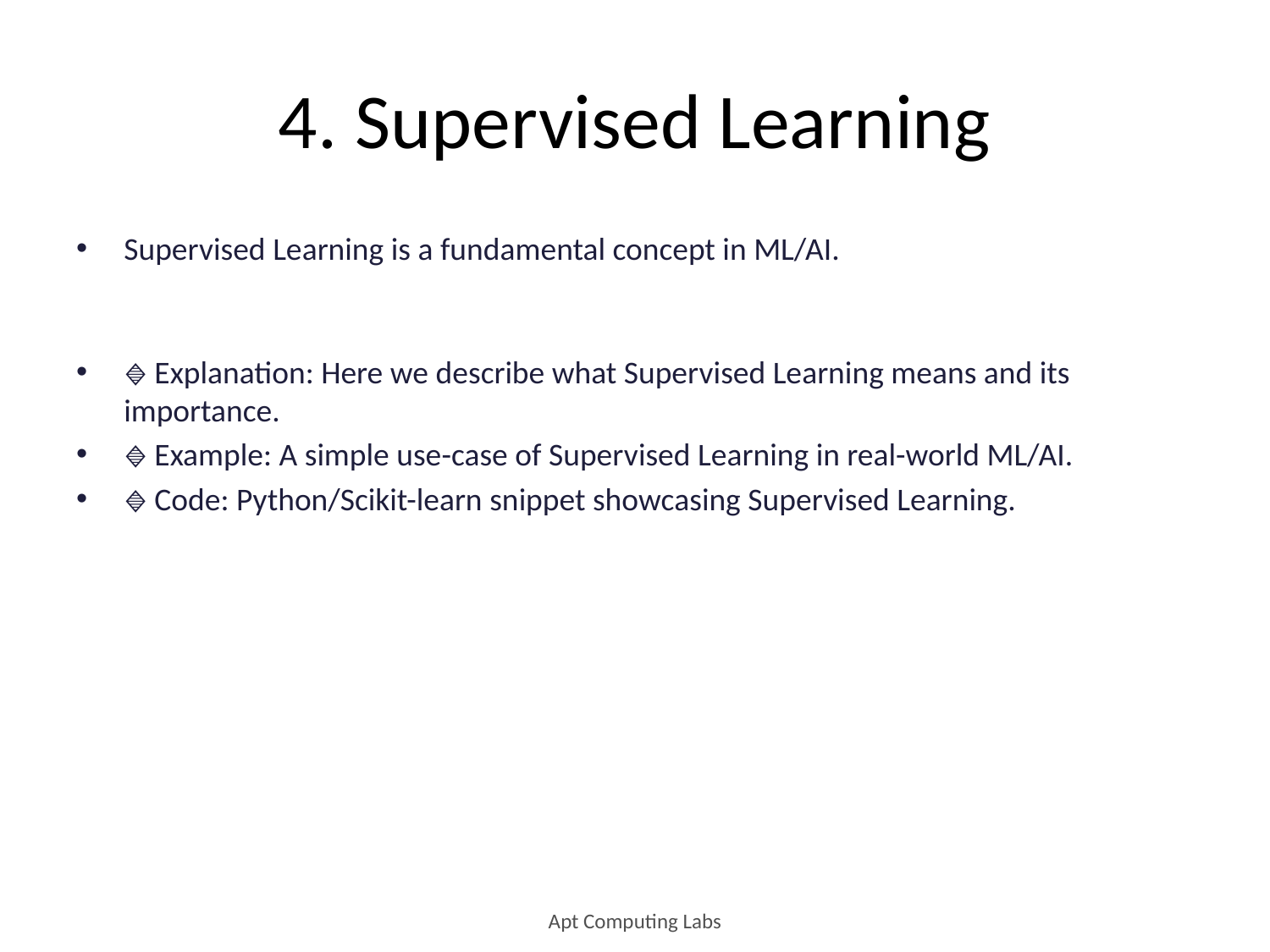

# 4. Supervised Learning
Supervised Learning is a fundamental concept in ML/AI.

🔹 Explanation: Here we describe what Supervised Learning means and its importance.
🔹 Example: A simple use-case of Supervised Learning in real-world ML/AI.
🔹 Code: Python/Scikit-learn snippet showcasing Supervised Learning.

Apt Computing Labs